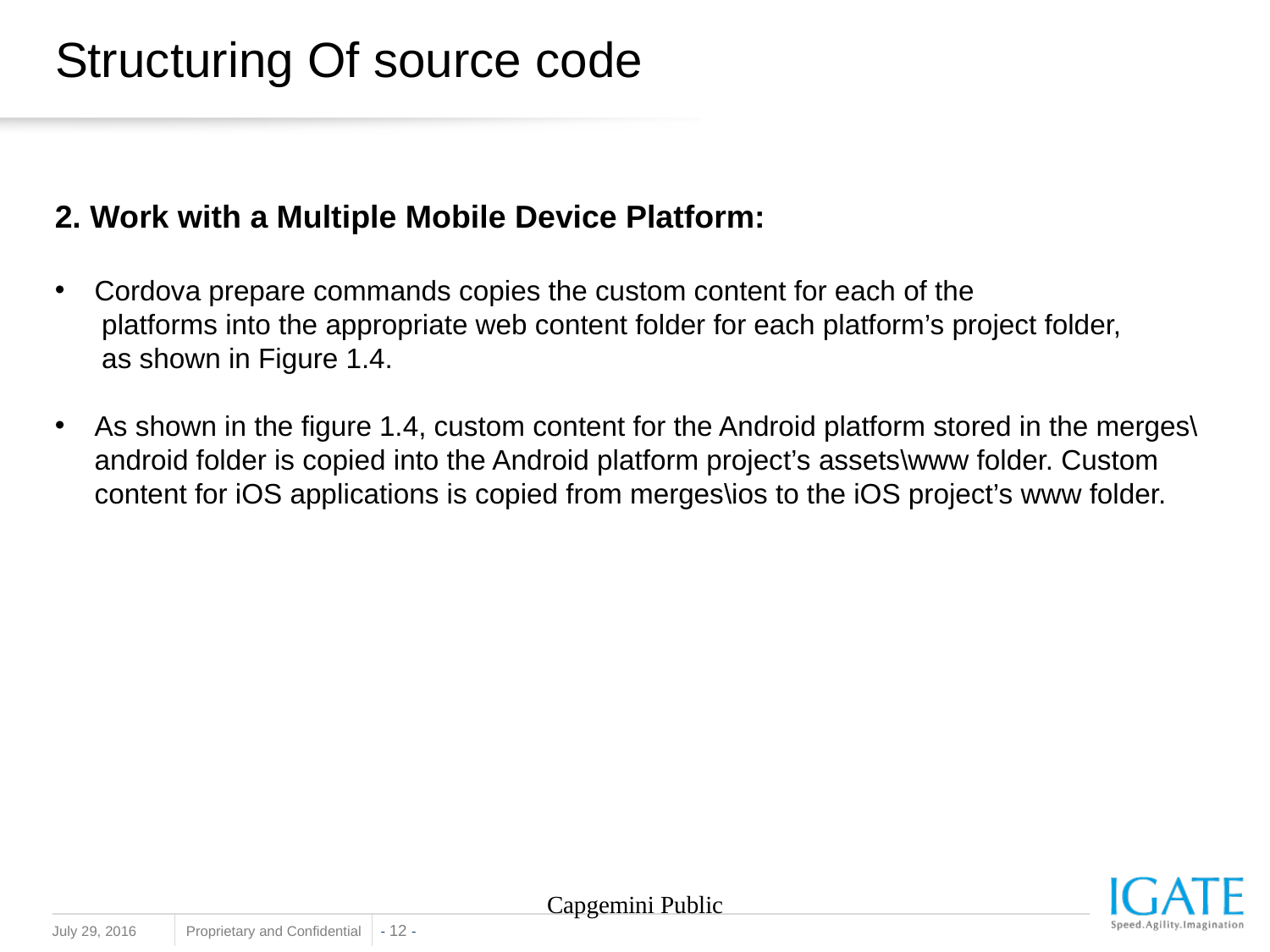

# Structuring Of source code
2. Work with a Multiple Mobile Device Platform:

Cordova prepare commands copies the custom content for each of the
      platforms into the appropriate web content folder for each platform’s project folder,
      as shown in Figure 1.4.

As shown in the figure 1.4, custom content for the Android platform stored in the merges\android folder is copied into the Android platform project’s assets\www folder. Custom content for iOS applications is copied from merges\ios to the iOS project’s www folder.

Capgemini Public